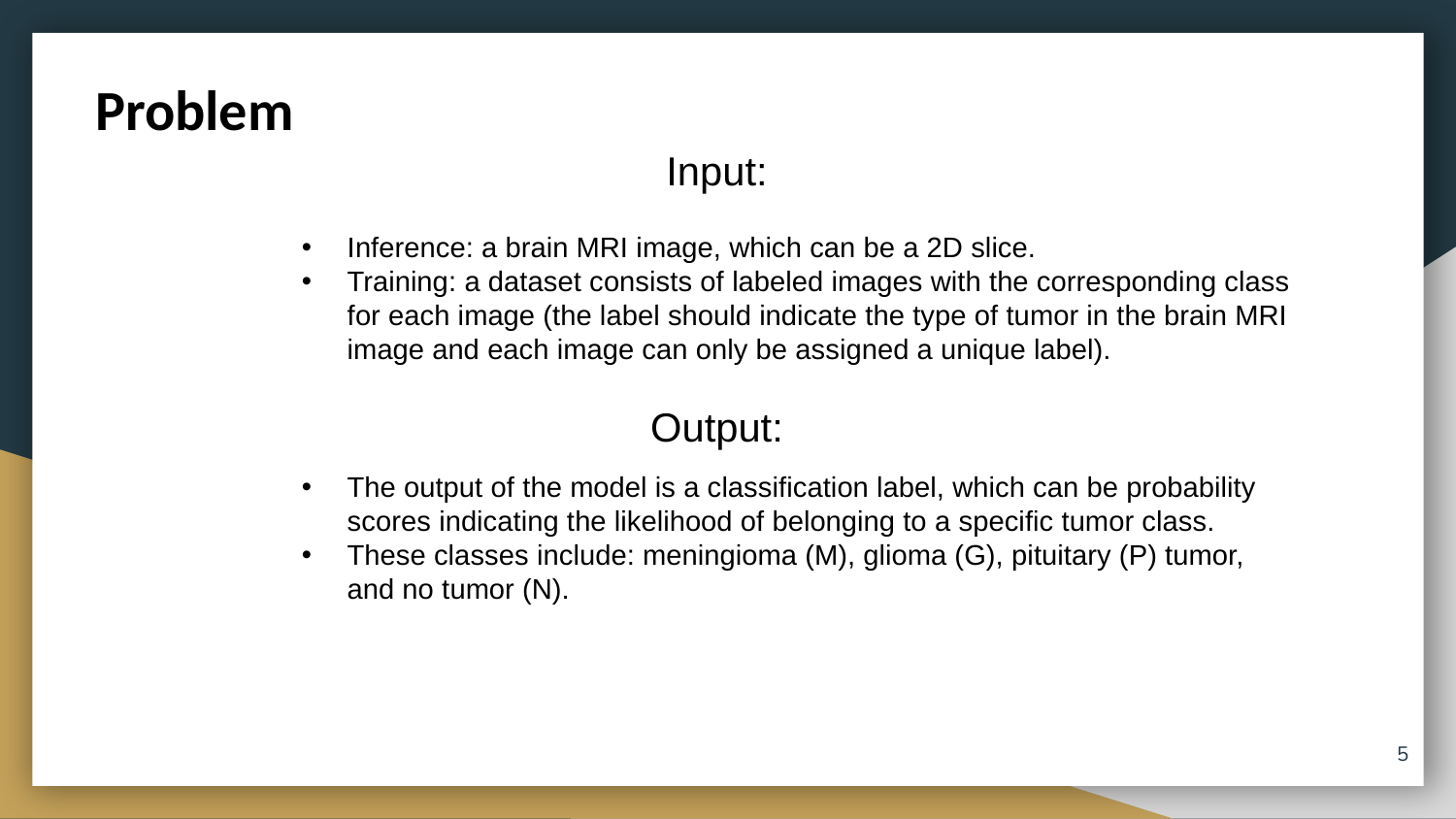

Problem
Input:
Inference: a brain MRI image, which can be a 2D slice.
Training: a dataset consists of labeled images with the corresponding class for each image (the label should indicate the type of tumor in the brain MRI image and each image can only be assigned a unique label).
Output:
The output of the model is a classification label, which can be probability scores indicating the likelihood of belonging to a specific tumor class.
These classes include: meningioma (M), glioma (G), pituitary (P) tumor, and no tumor (N).
5